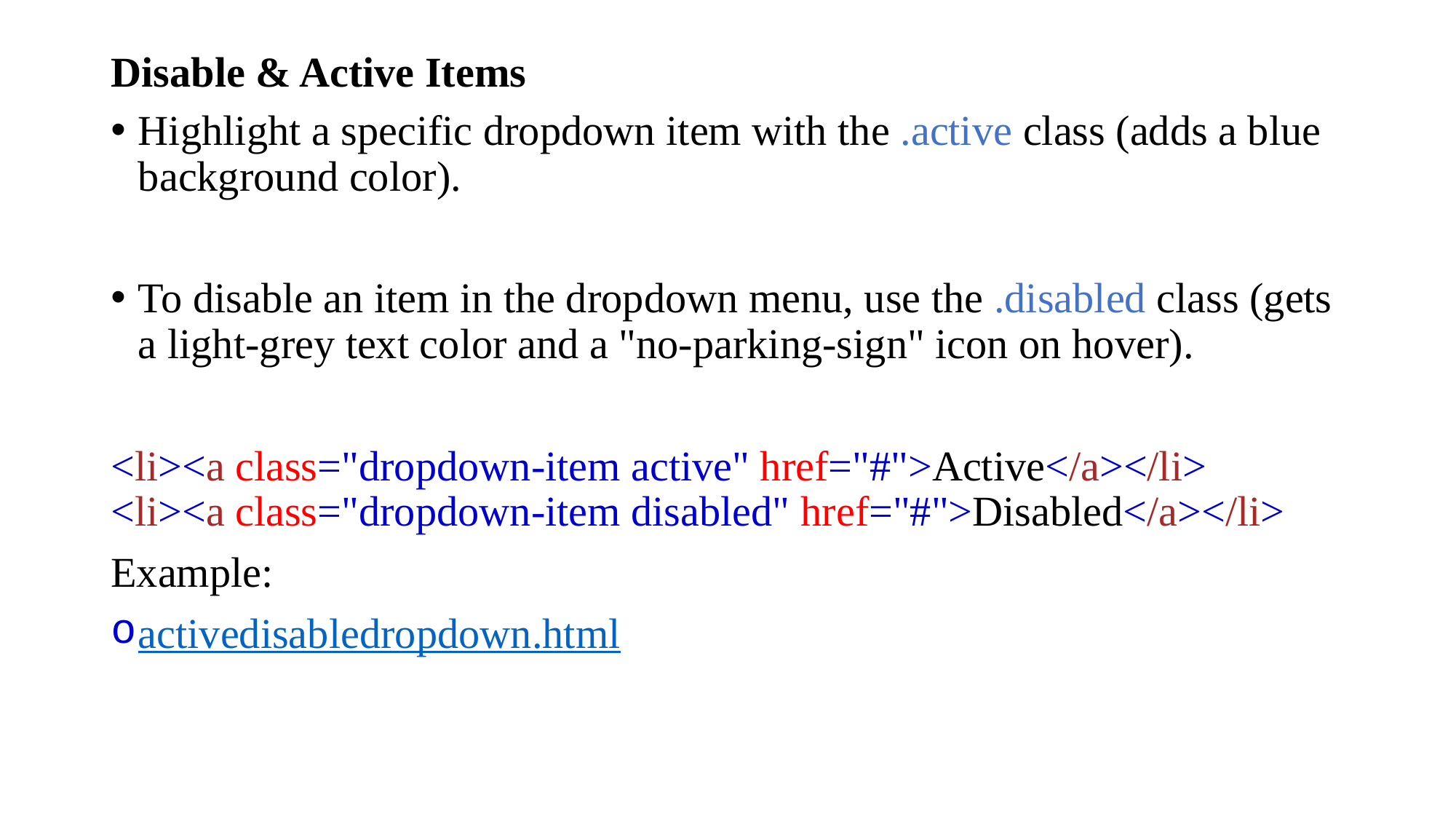

# Disable & Active Items
Highlight a specific dropdown item with the .active class (adds a blue background color).

To disable an item in the dropdown menu, use the .disabled class (gets a light-grey text color and a "no-parking-sign" icon on hover).

<li><a class="dropdown-item active" href="#">Active</a></li>
<li><a class="dropdown-item disabled" href="#">Disabled</a></li>
Example:
activedisabledropdown.html